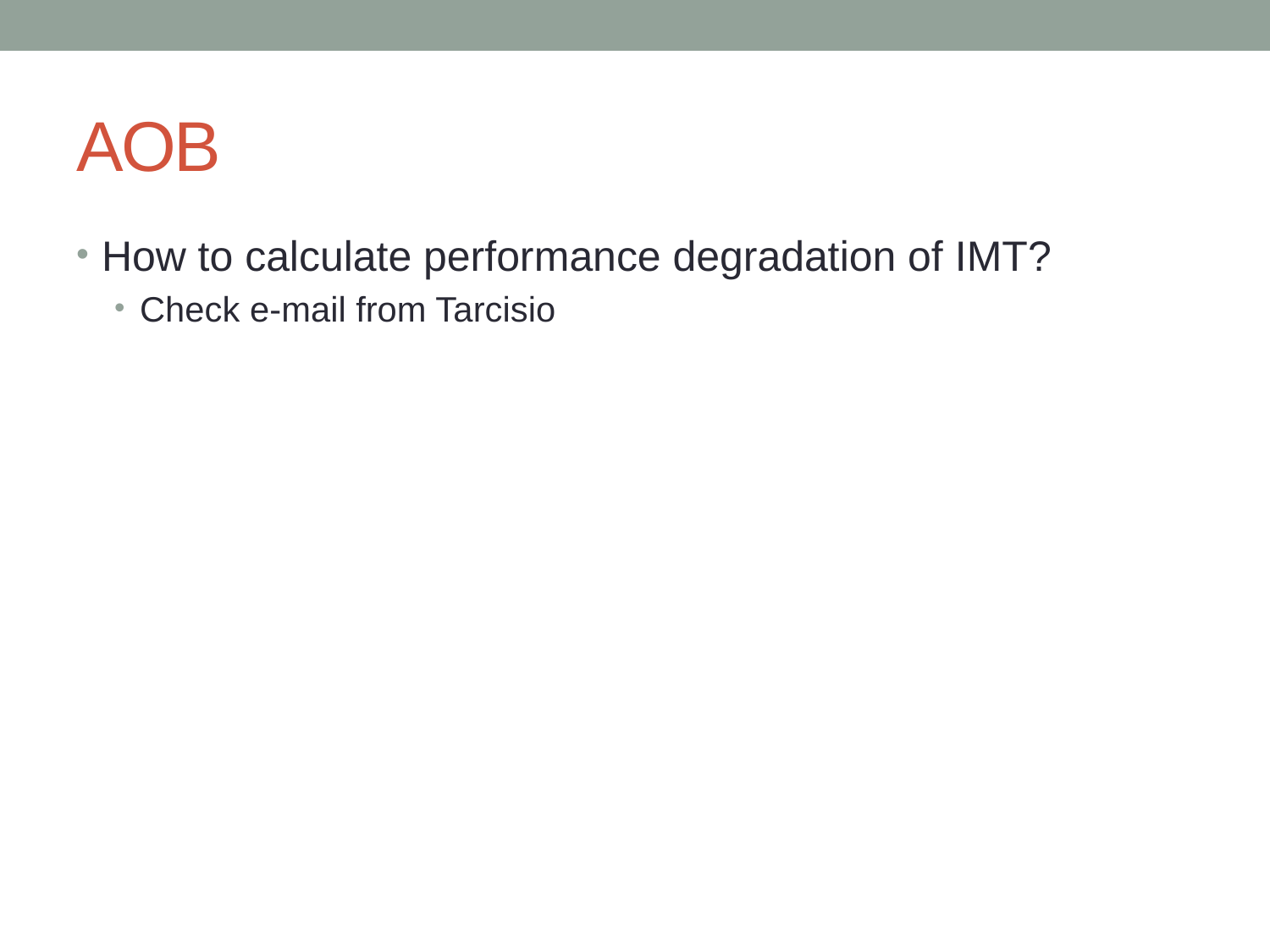

# AOB
How to calculate performance degradation of IMT?
Check e-mail from Tarcisio